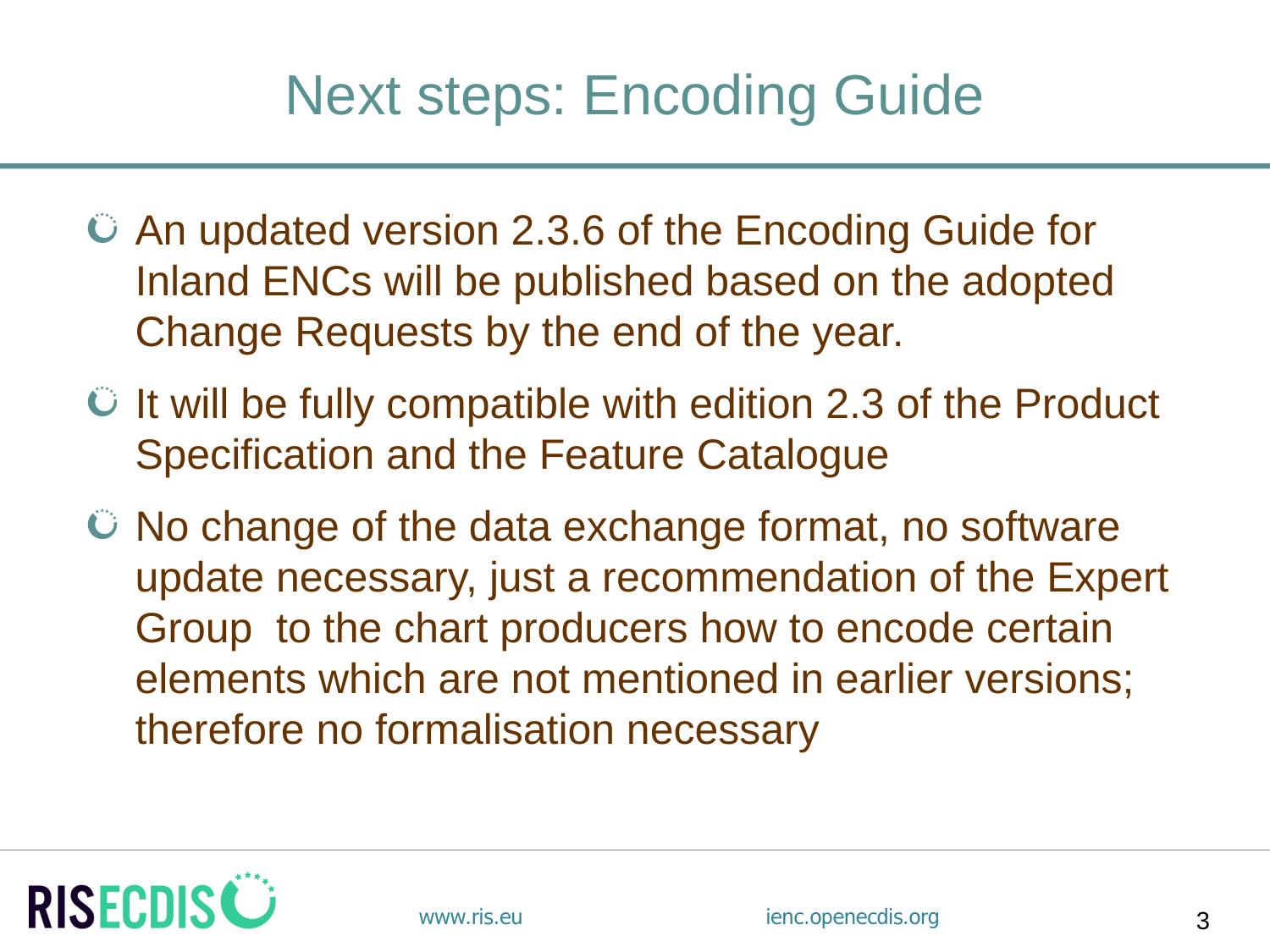

# Next steps: Encoding Guide
An updated version 2.3.6 of the Encoding Guide for Inland ENCs will be published based on the adopted Change Requests by the end of the year.
It will be fully compatible with edition 2.3 of the Product Specification and the Feature Catalogue
No change of the data exchange format, no software update necessary, just a recommendation of the Expert Group  to the chart producers how to encode certain elements which are not mentioned in earlier versions; therefore no formalisation necessary
3